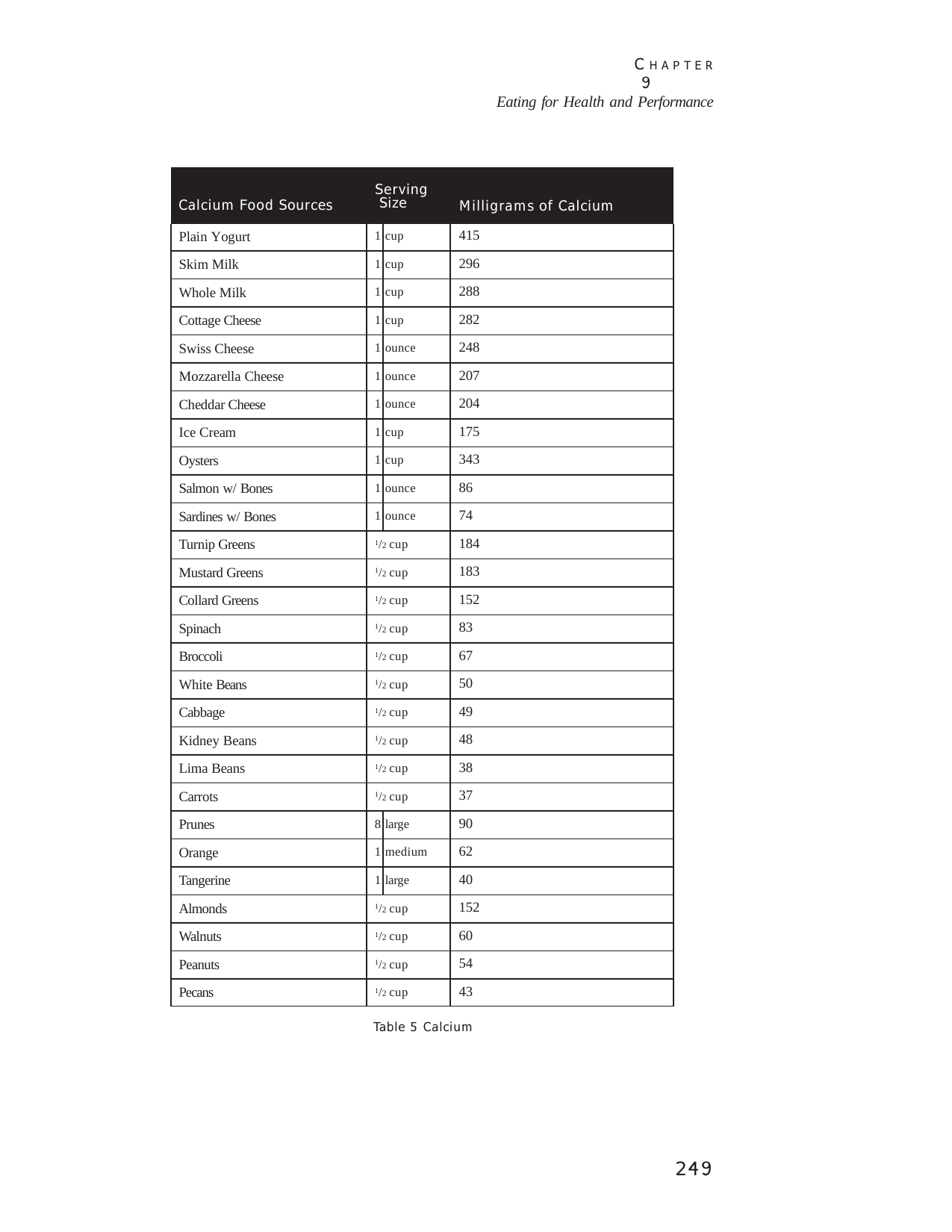

C H A P T E R   9
Eating for Health and Performance
| Calcium Food Sources | Serving Size |  | Milligrams of Calcium |
| --- | --- | --- | --- |
| Plain Yogurt | 1 | cup | 415 |
| Skim Milk | 1 | cup | 296 |
| Whole Milk | 1 | cup | 288 |
| Cottage Cheese | 1 | cup | 282 |
| Swiss Cheese | 1 | ounce | 248 |
| Mozzarella Cheese | 1 | ounce | 207 |
| Cheddar Cheese | 1 | ounce | 204 |
| Ice Cream | 1 | cup | 175 |
| Oysters | 1 | cup | 343 |
| Salmon w/ Bones | 1 | ounce | 86 |
| Sardines w/ Bones | 1 | ounce | 74 |
| Turnip Greens | 1/2 cup |  | 184 |
| Mustard Greens | 1/2 cup |  | 183 |
| Collard Greens | 1/2 cup |  | 152 |
| Spinach | 1/2 cup |  | 83 |
| Broccoli | 1/2 cup |  | 67 |
| White Beans | 1/2 cup |  | 50 |
| Cabbage | 1/2 cup |  | 49 |
| Kidney Beans | 1/2 cup |  | 48 |
| Lima Beans | 1/2 cup |  | 38 |
| Carrots | 1/2 cup |  | 37 |
| Prunes | 8 | large | 90 |
| Orange | 1 | medium | 62 |
| Tangerine | 1 | large | 40 |
| Almonds | 1/2 cup |  | 152 |
| Walnuts | 1/2 cup |  | 60 |
| Peanuts | 1/2 cup |  | 54 |
| Pecans | 1/2 cup |  | 43 |
Table 5 Calcium
249